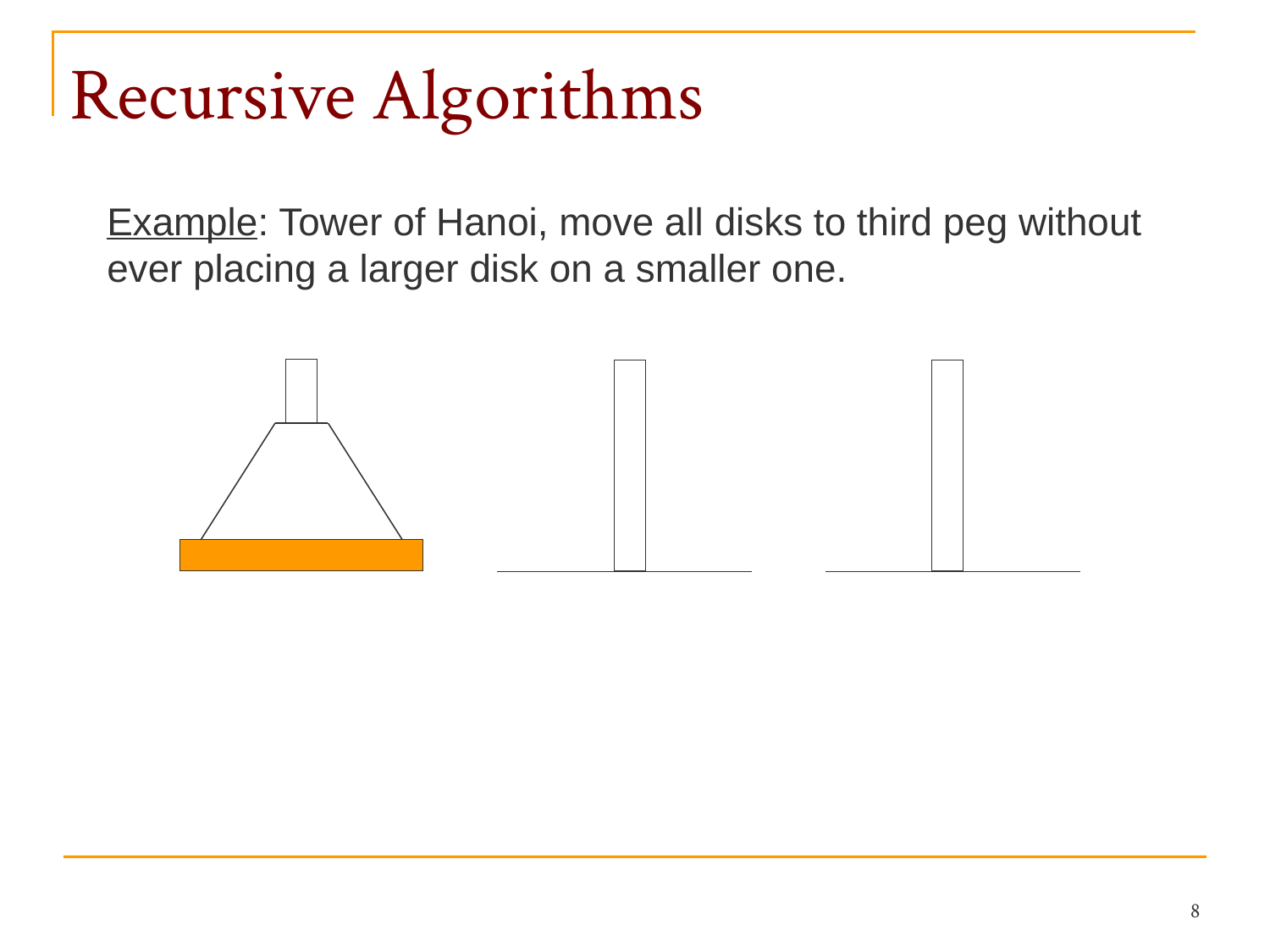

# Recursive Algorithms
	Example: Tower of Hanoi, move all disks to third peg without ever placing a larger disk on a smaller one.

8